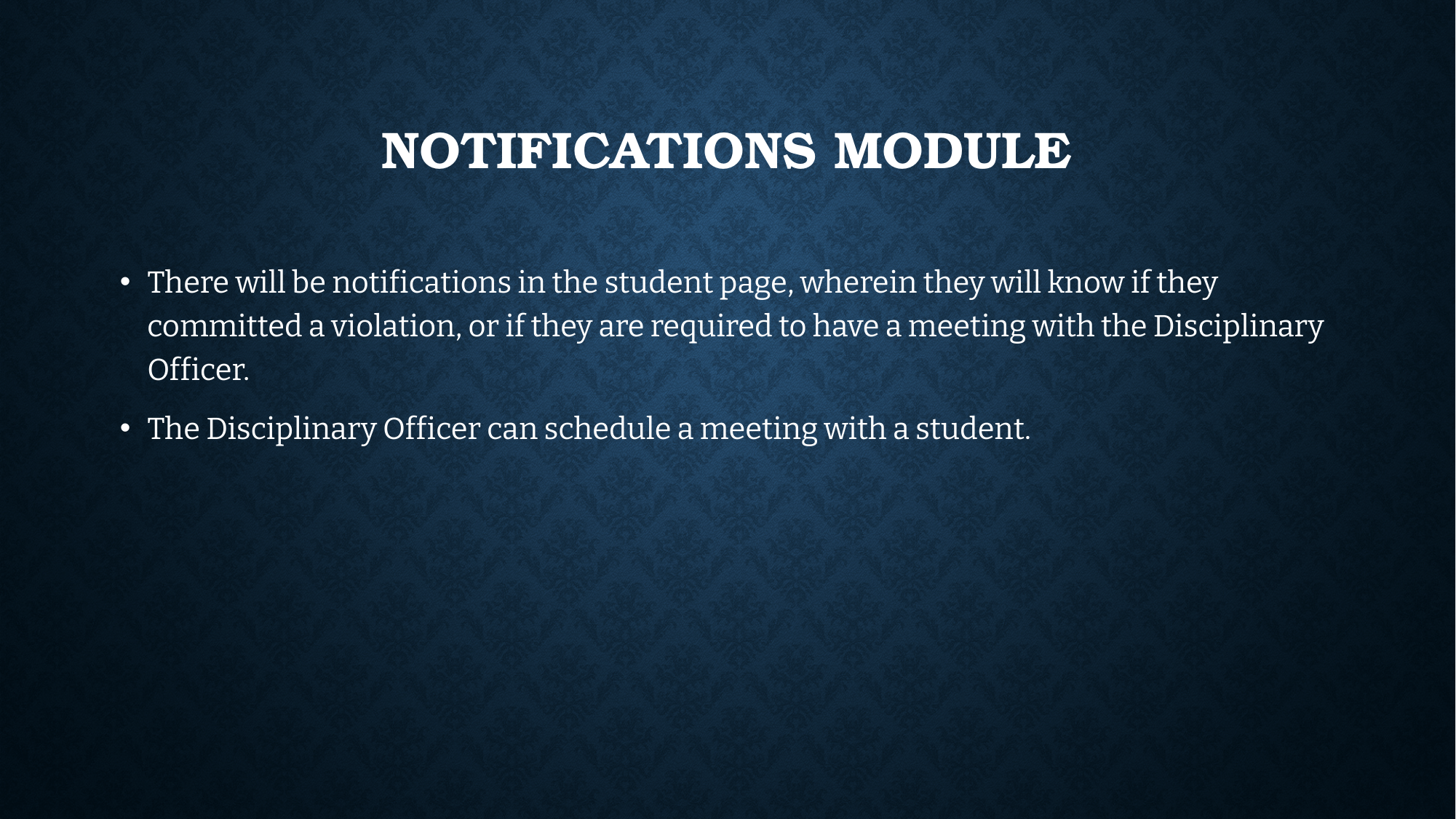

# Notifications module
There will be notifications in the student page, wherein they will know if they committed a violation, or if they are required to have a meeting with the Disciplinary Officer.
The Disciplinary Officer can schedule a meeting with a student.